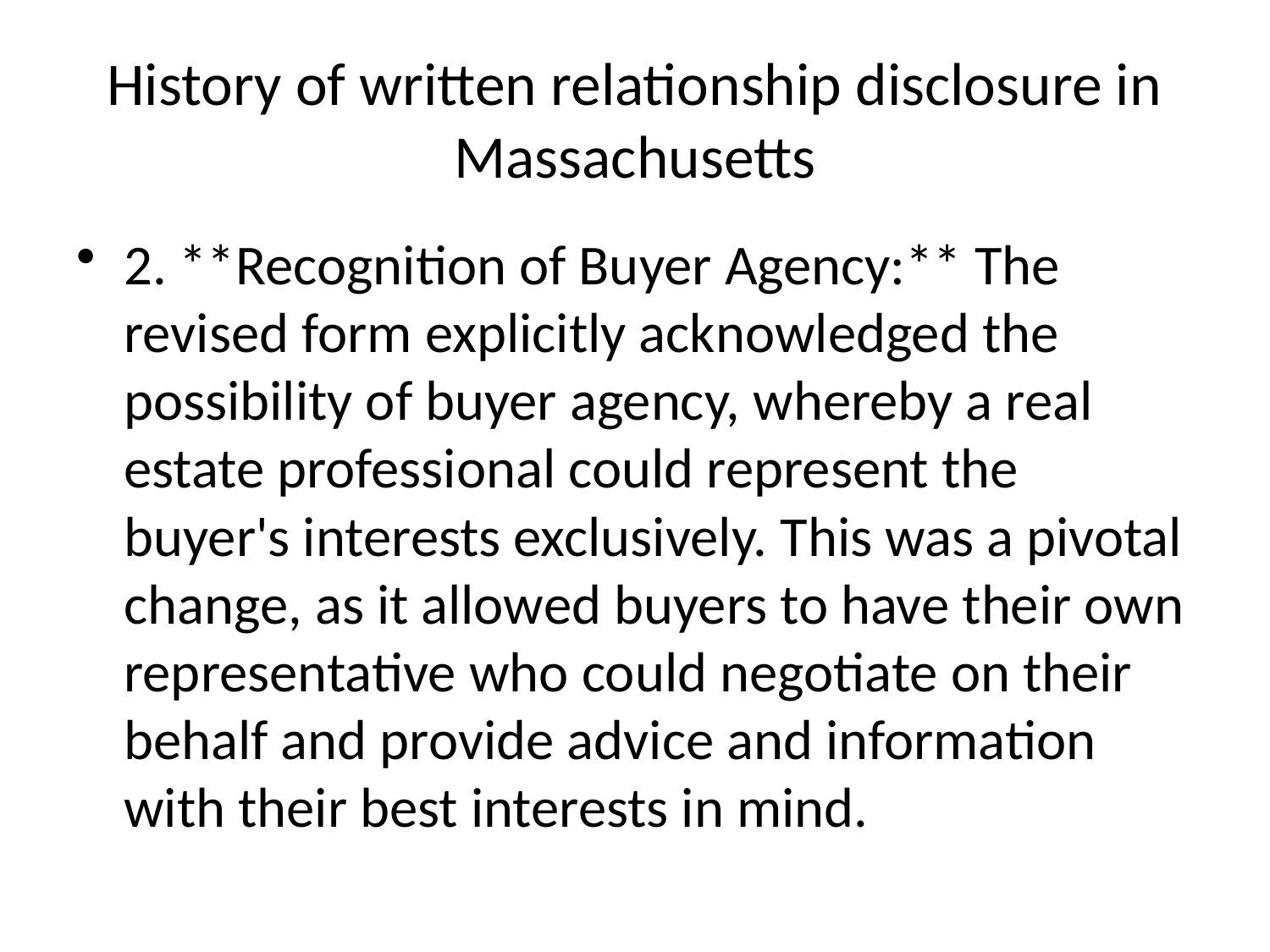

# History of written relationship disclosure in Massachusetts

2. **Recognition of Buyer Agency:** The revised form explicitly acknowledged the possibility of buyer agency, whereby a real estate professional could represent the buyer's interests exclusively. This was a pivotal change, as it allowed buyers to have their own representative who could negotiate on their behalf and provide advice and information with their best interests in mind.